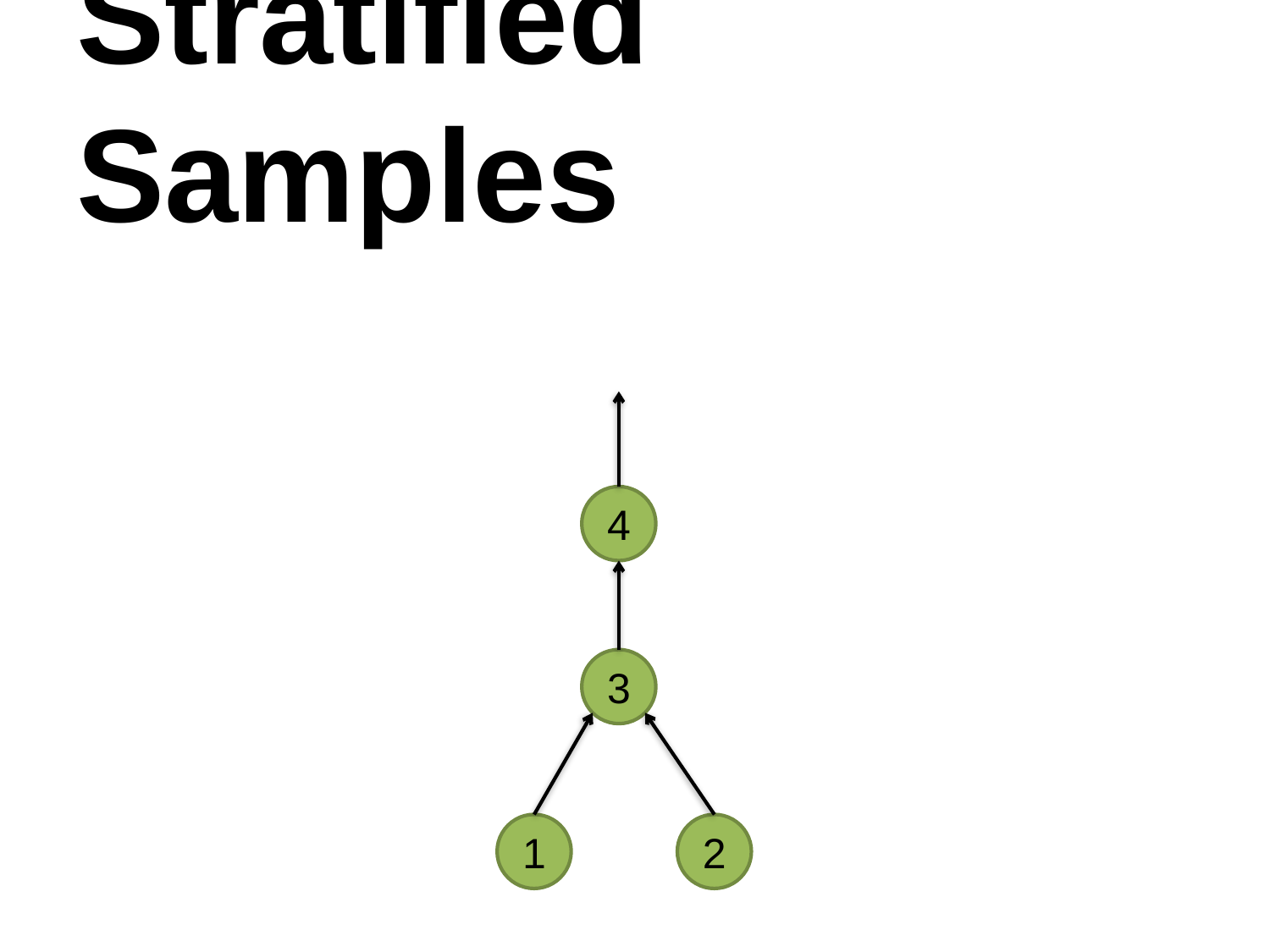

# Stratified Samples
4
3
1
2